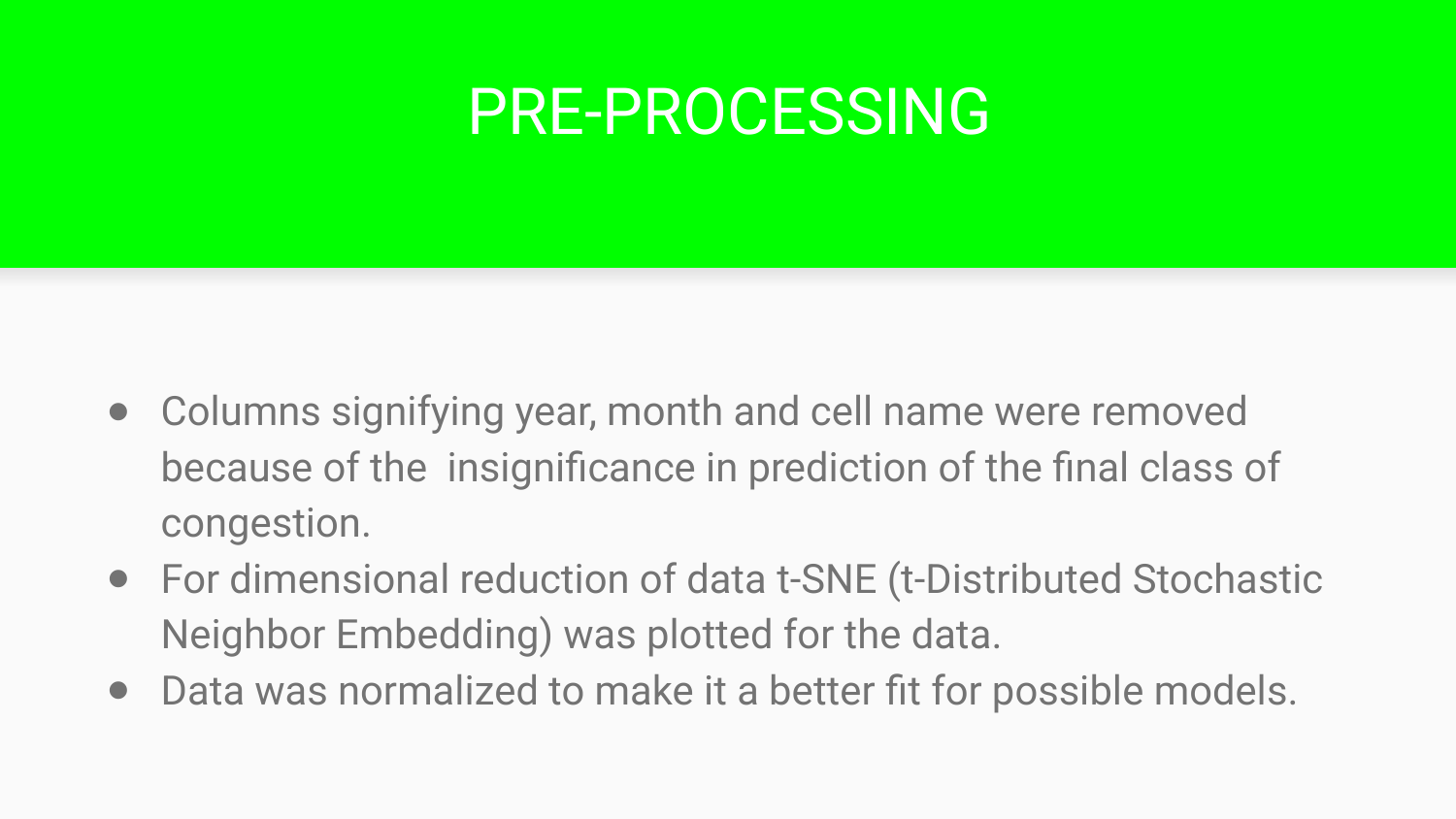

# PRE-PROCESSING
Columns signifying year, month and cell name were removed because of the  insignificance in prediction of the final class of congestion.
For dimensional reduction of data t-SNE (t-Distributed Stochastic Neighbor Embedding) was plotted for the data.
Data was normalized to make it a better fit for possible models.